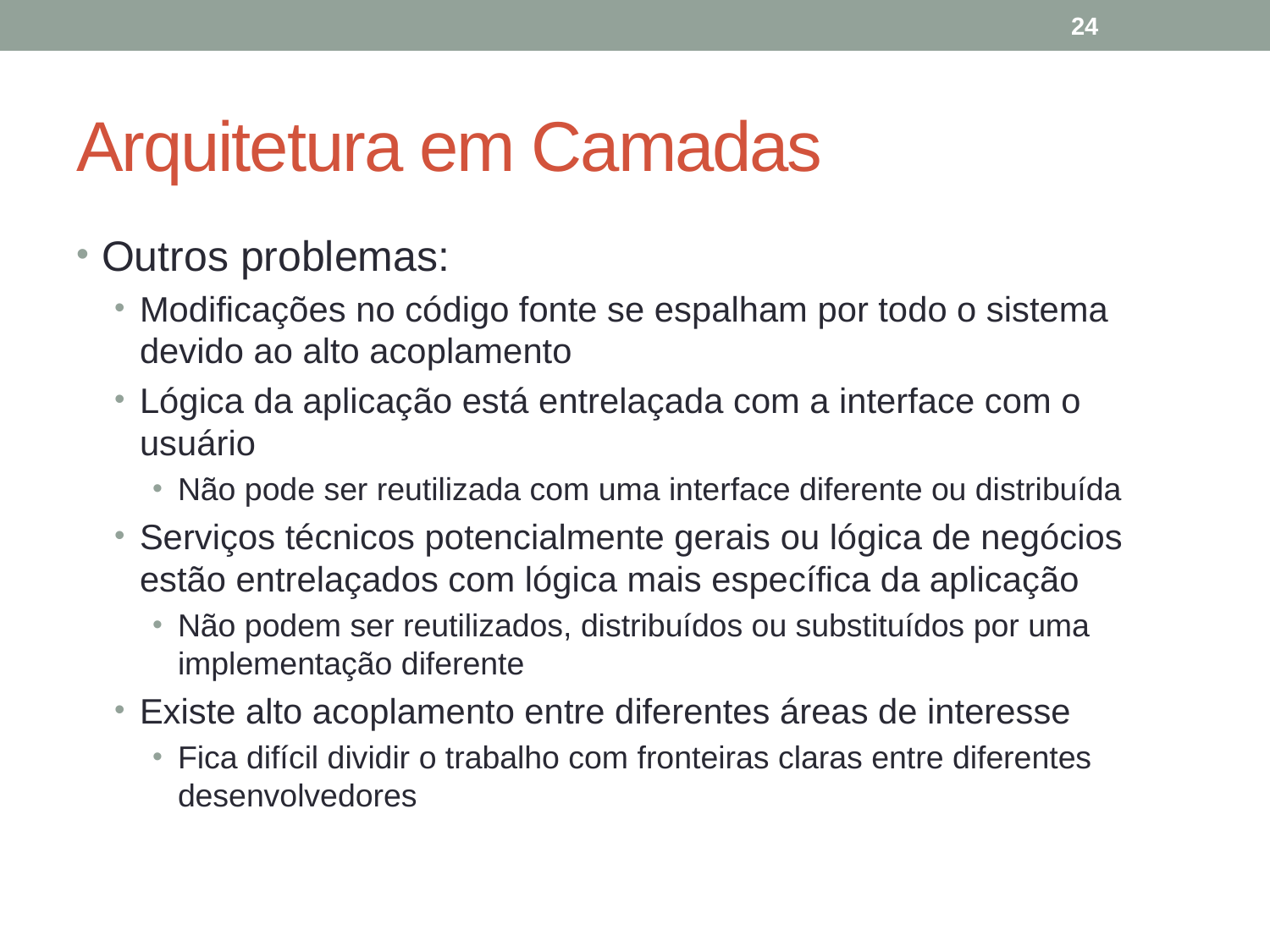

24
# Arquitetura em Camadas
Outros problemas:
Modificações no código fonte se espalham por todo o sistema devido ao alto acoplamento
Lógica da aplicação está entrelaçada com a interface com o usuário
Não pode ser reutilizada com uma interface diferente ou distribuída
Serviços técnicos potencialmente gerais ou lógica de negócios estão entrelaçados com lógica mais específica da aplicação
Não podem ser reutilizados, distribuídos ou substituídos por uma implementação diferente
Existe alto acoplamento entre diferentes áreas de interesse
Fica difícil dividir o trabalho com fronteiras claras entre diferentes desenvolvedores